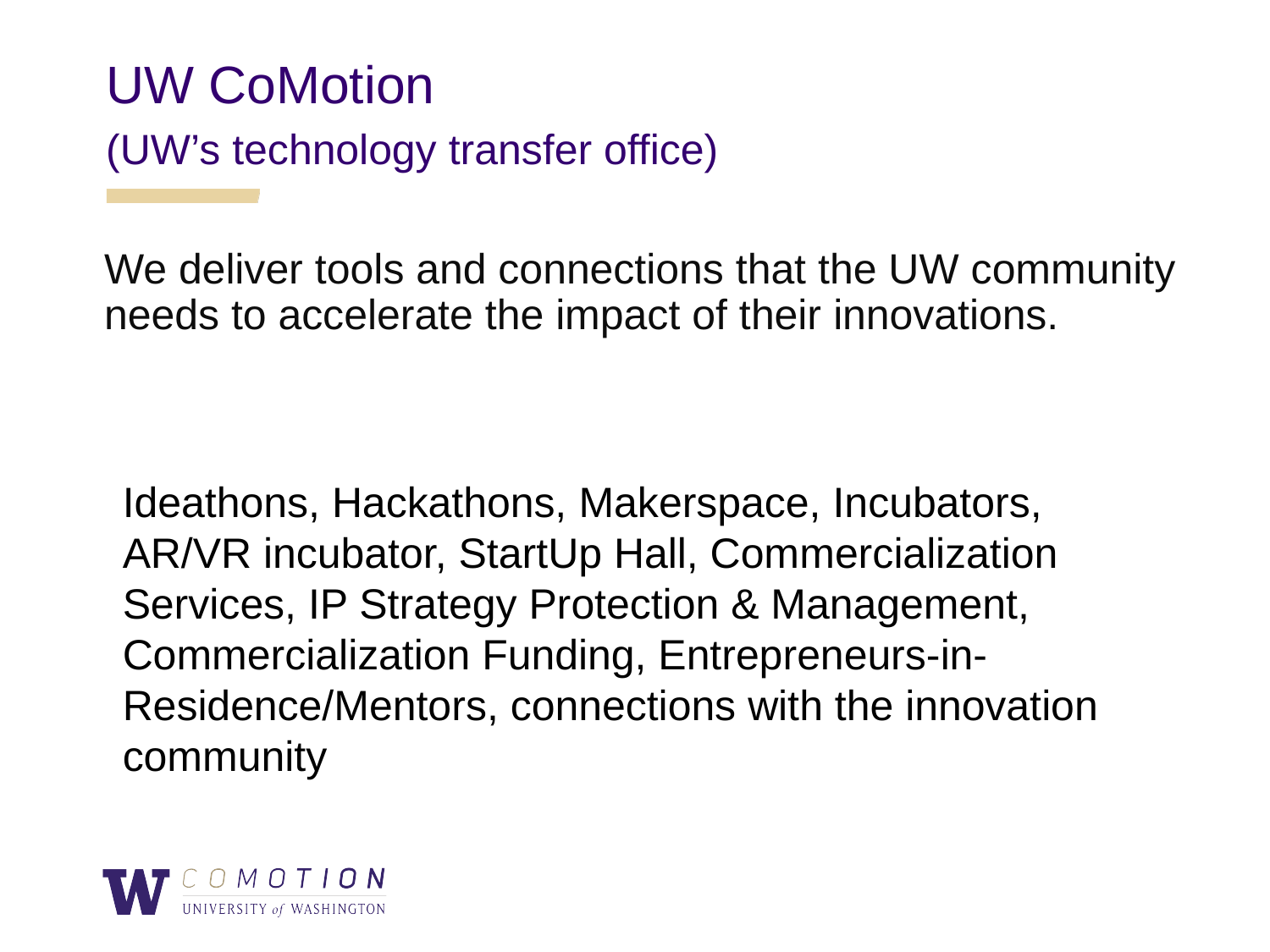

UW CoMotion
(UW’s technology transfer office)
We deliver tools and connections that the UW community needs to accelerate the impact of their innovations.

Ideathons, Hackathons, Makerspace, Incubators, AR/VR incubator, StartUp Hall, Commercialization Services, IP Strategy Protection & Management, Commercialization Funding, Entrepreneurs-in-Residence/Mentors, connections with the innovation community